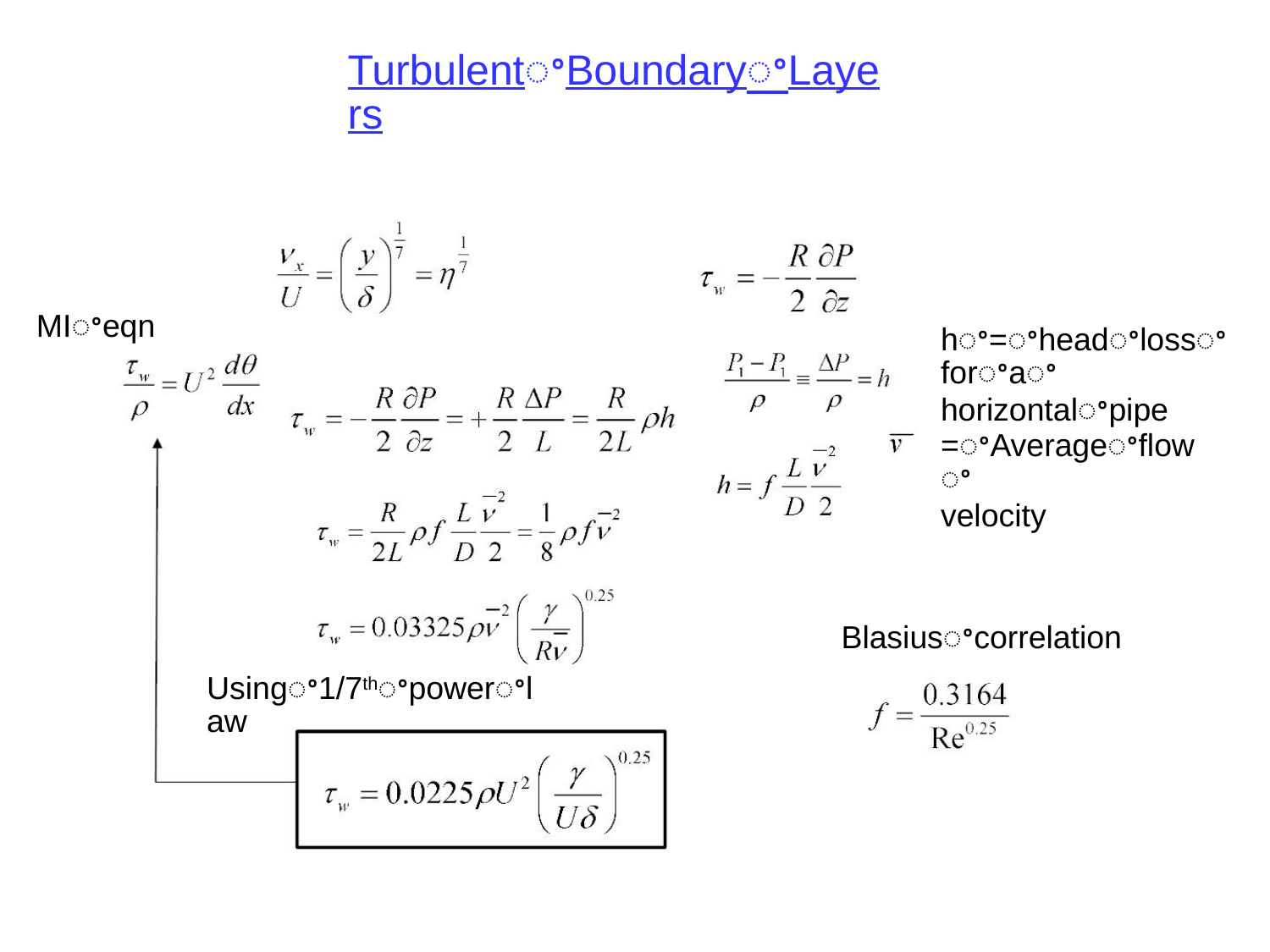

TurbulentꢀBoundaryꢀLayers
MIꢀeqn
hꢀ=ꢀheadꢀlossꢀforꢀaꢀ
horizontalꢀpipe
=ꢀAverageꢀflowꢀ
velocity
Blasiusꢀcorrelation
Usingꢀ1/7thꢀpowerꢀlaw